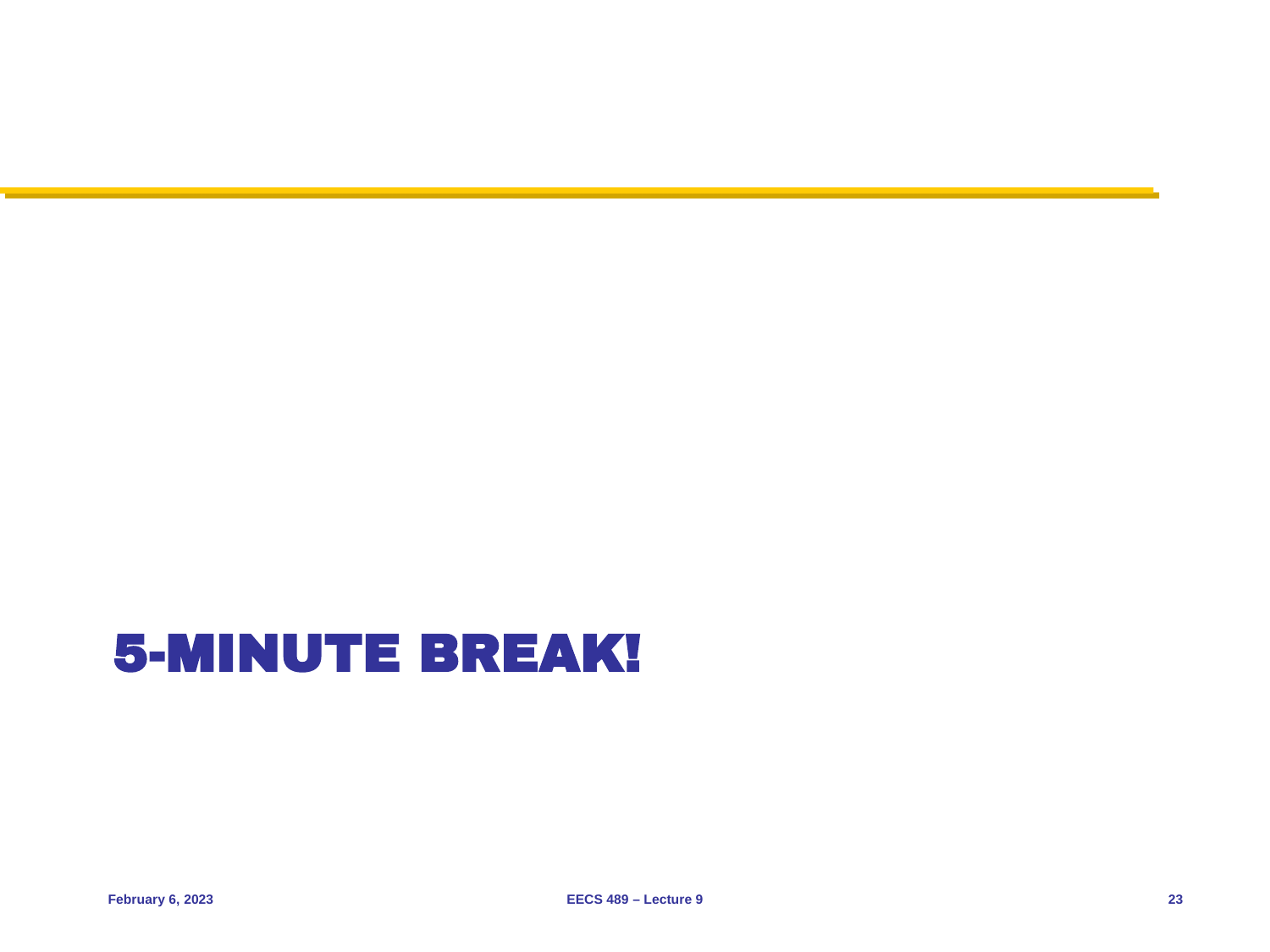

# 5-minute break!
February 6, 2023
EECS 489 – Lecture 9
23